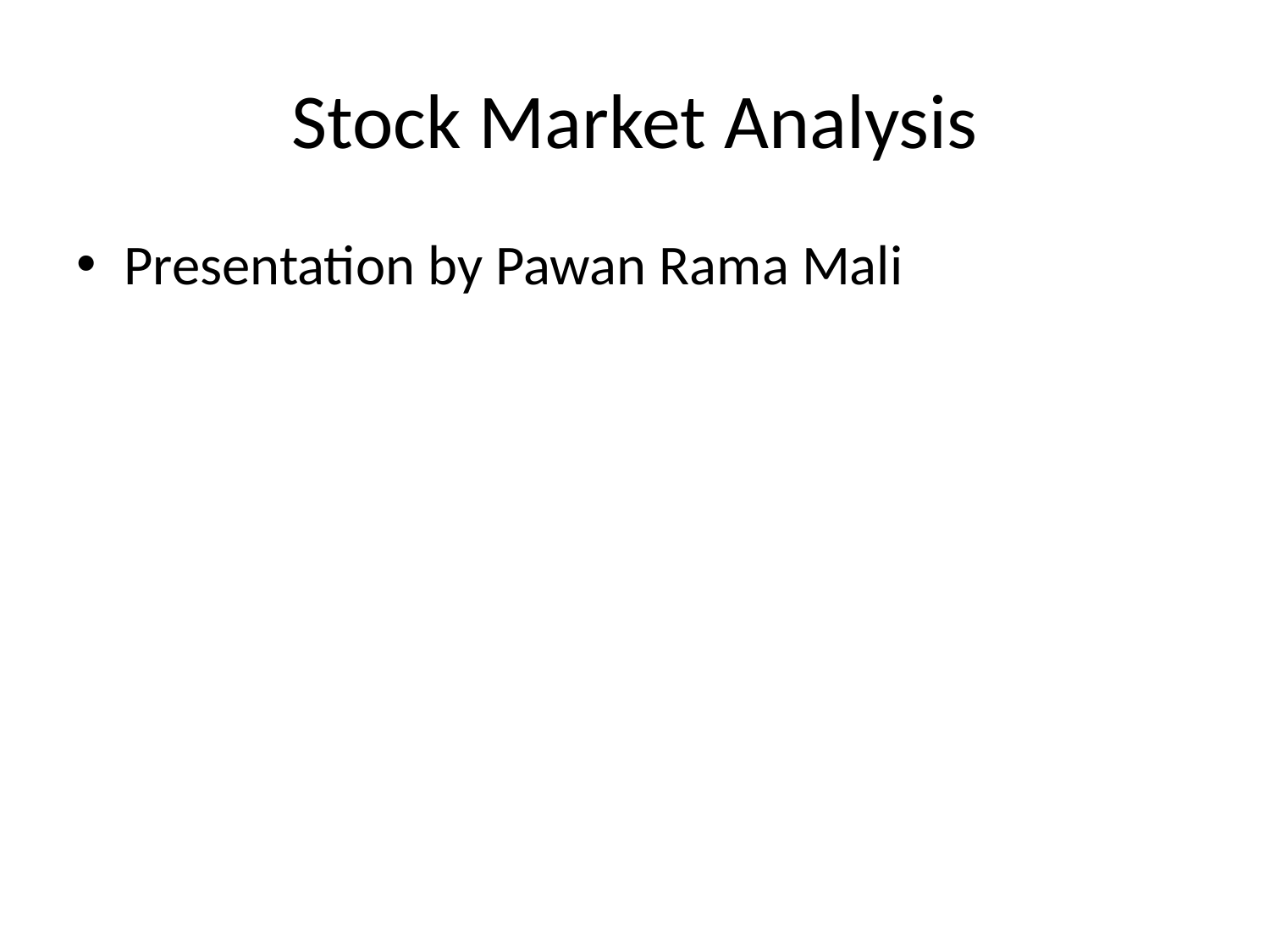

# Stock Market Analysis
Presentation by Pawan Rama Mali